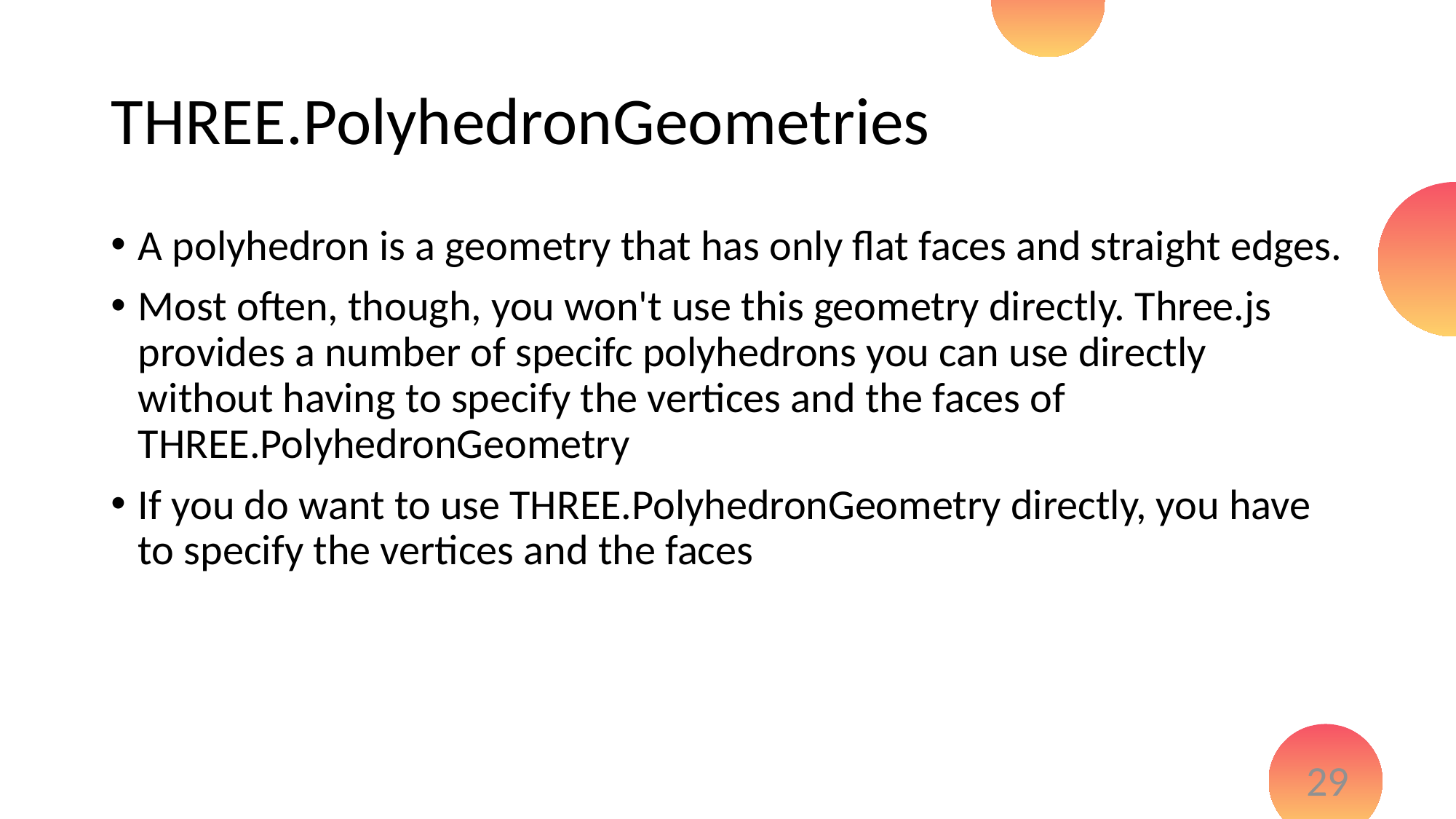

# THREE.PolyhedronGeometries

A polyhedron is a geometry that has only ﬂat faces and straight edges.
Most often, though, you won't use this geometry directly. Three.js provides a number of specifc polyhedrons you can use directly without having to specify the vertices and the faces of THREE.PolyhedronGeometry
If you do want to use THREE.PolyhedronGeometry directly, you have to specify the vertices and the faces
29